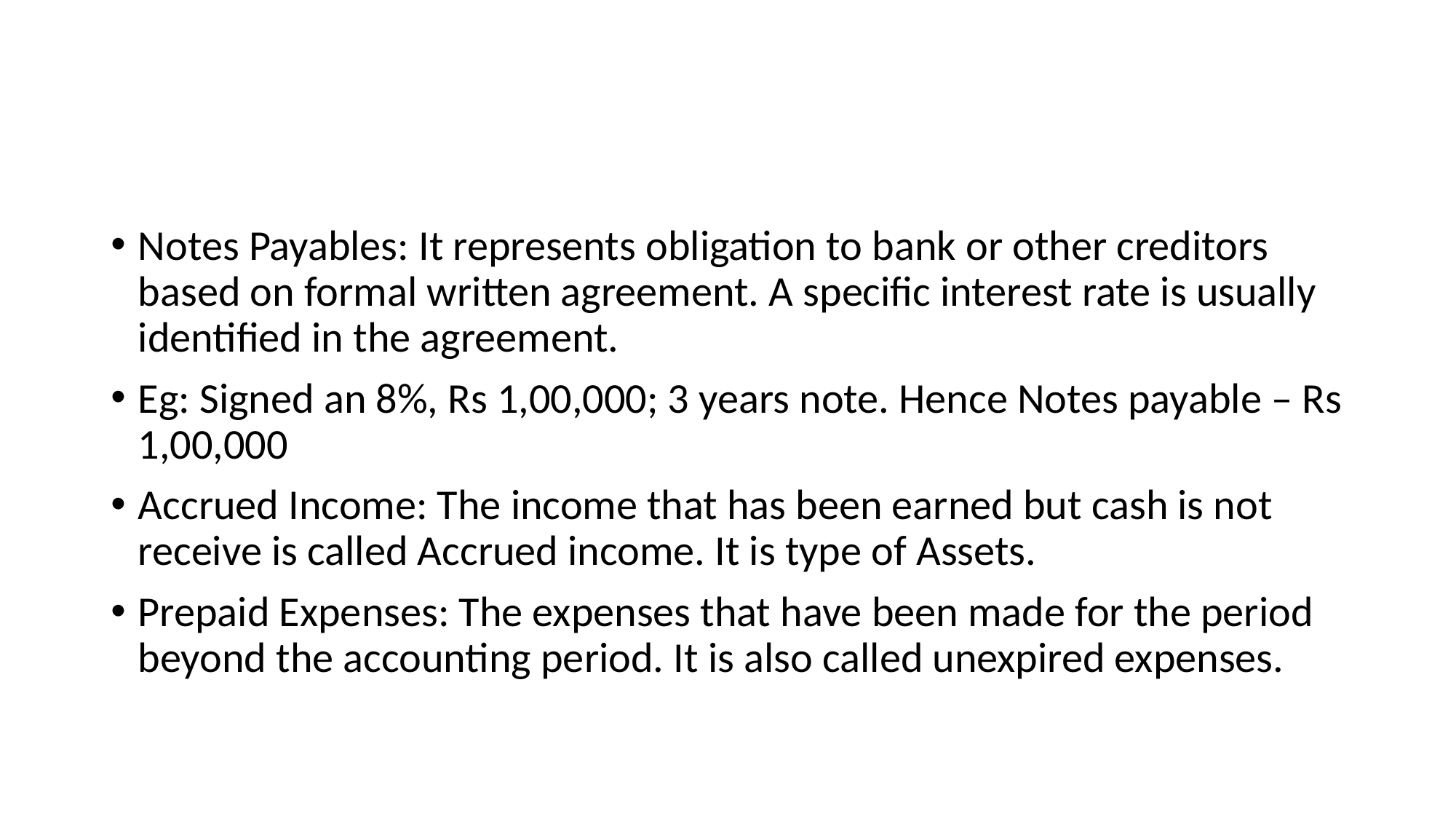

#
Notes Payables: It represents obligation to bank or other creditors based on formal written agreement. A specific interest rate is usually identified in the agreement.
Eg: Signed an 8%, Rs 1,00,000; 3 years note. Hence Notes payable – Rs 1,00,000
Accrued Income: The income that has been earned but cash is not receive is called Accrued income. It is type of Assets.
Prepaid Expenses: The expenses that have been made for the period beyond the accounting period. It is also called unexpired expenses.